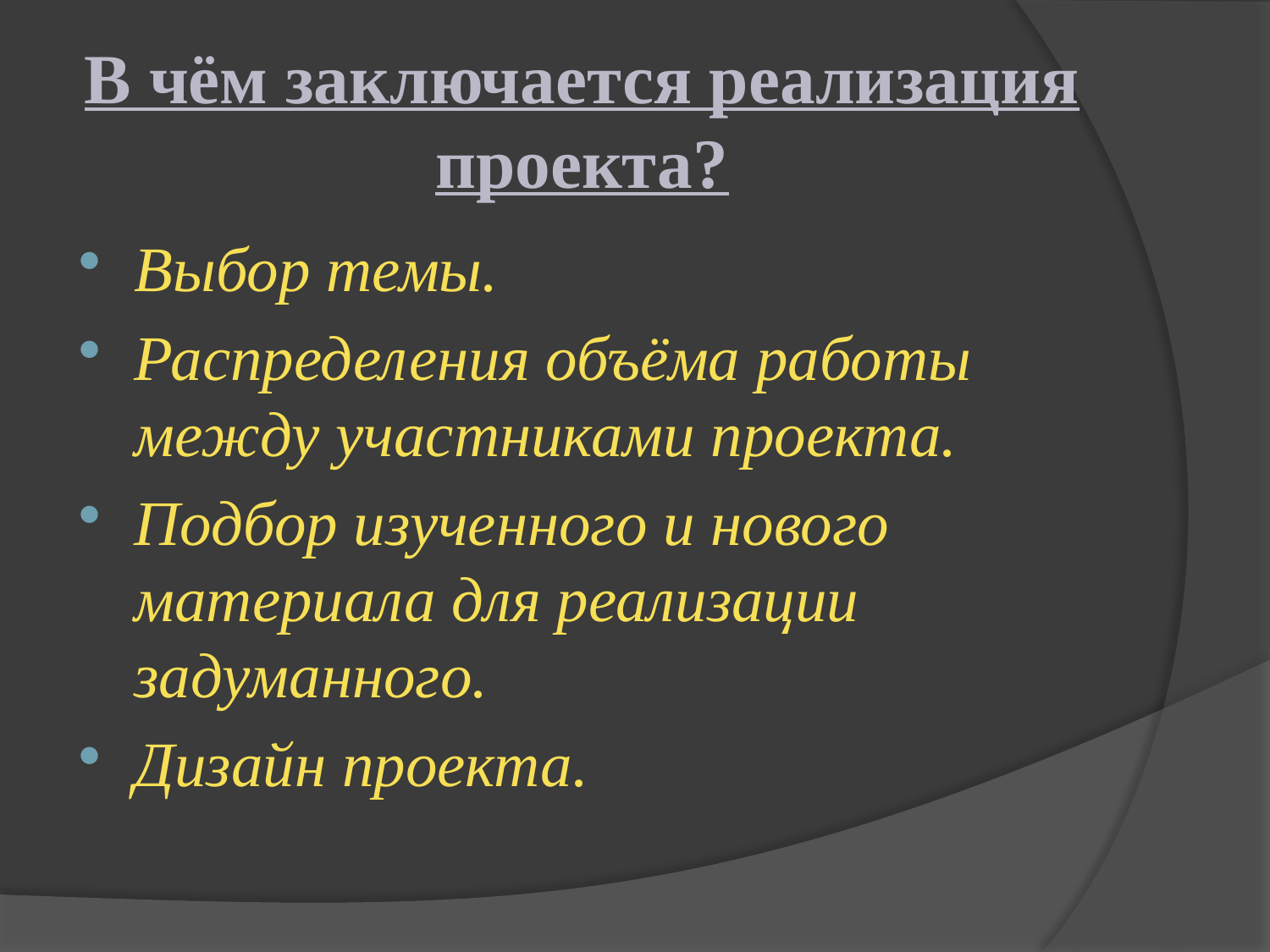

# В чём заключается реализация проекта?
Выбор темы.
Распределения объёма работы между участниками проекта.
Подбор изученного и нового материала для реализации задуманного.
Дизайн проекта.